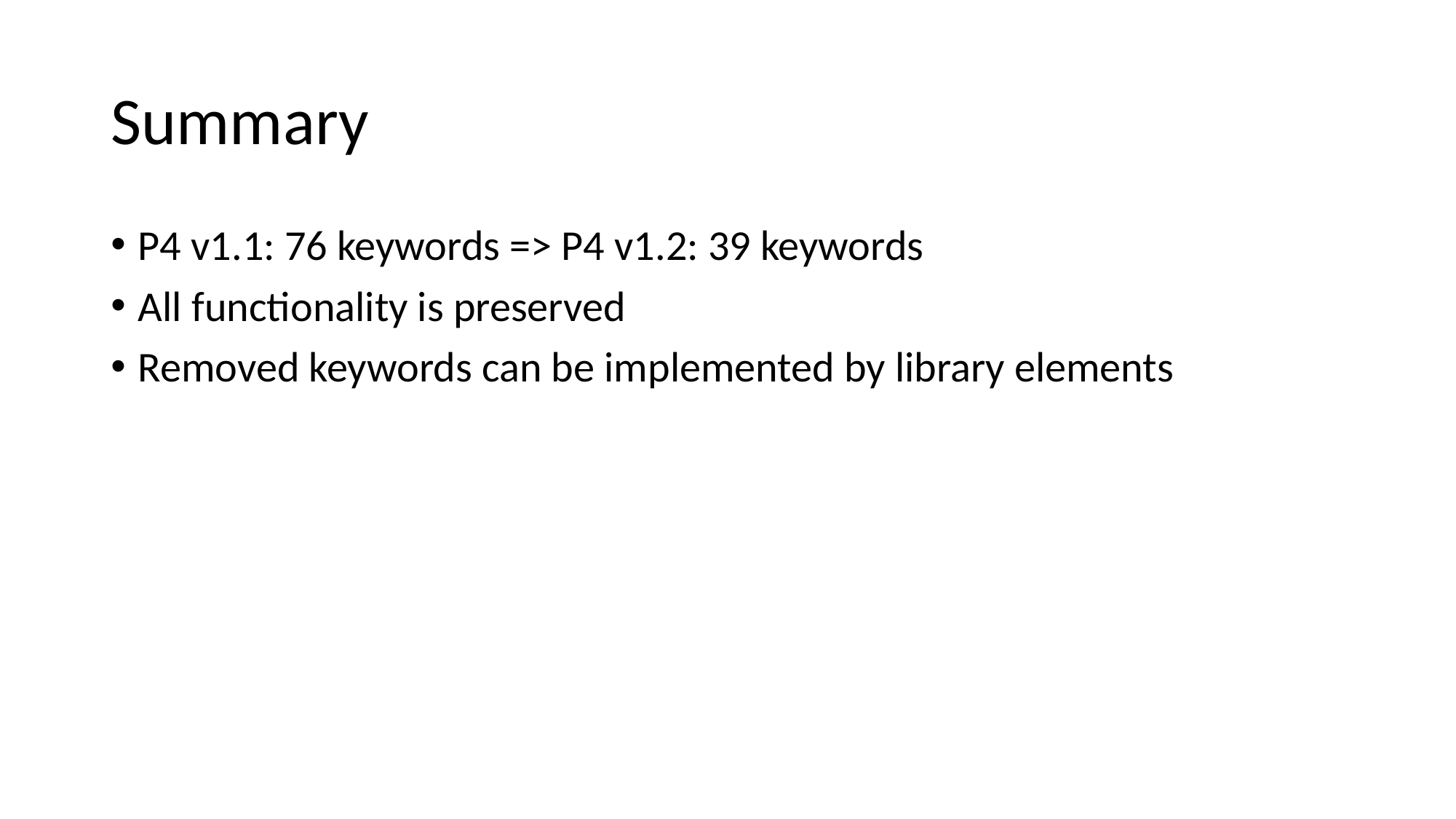

# Summary
P4 v1.1: 76 keywords => P4 v1.2: 39 keywords
All functionality is preserved
Removed keywords can be implemented by library elements